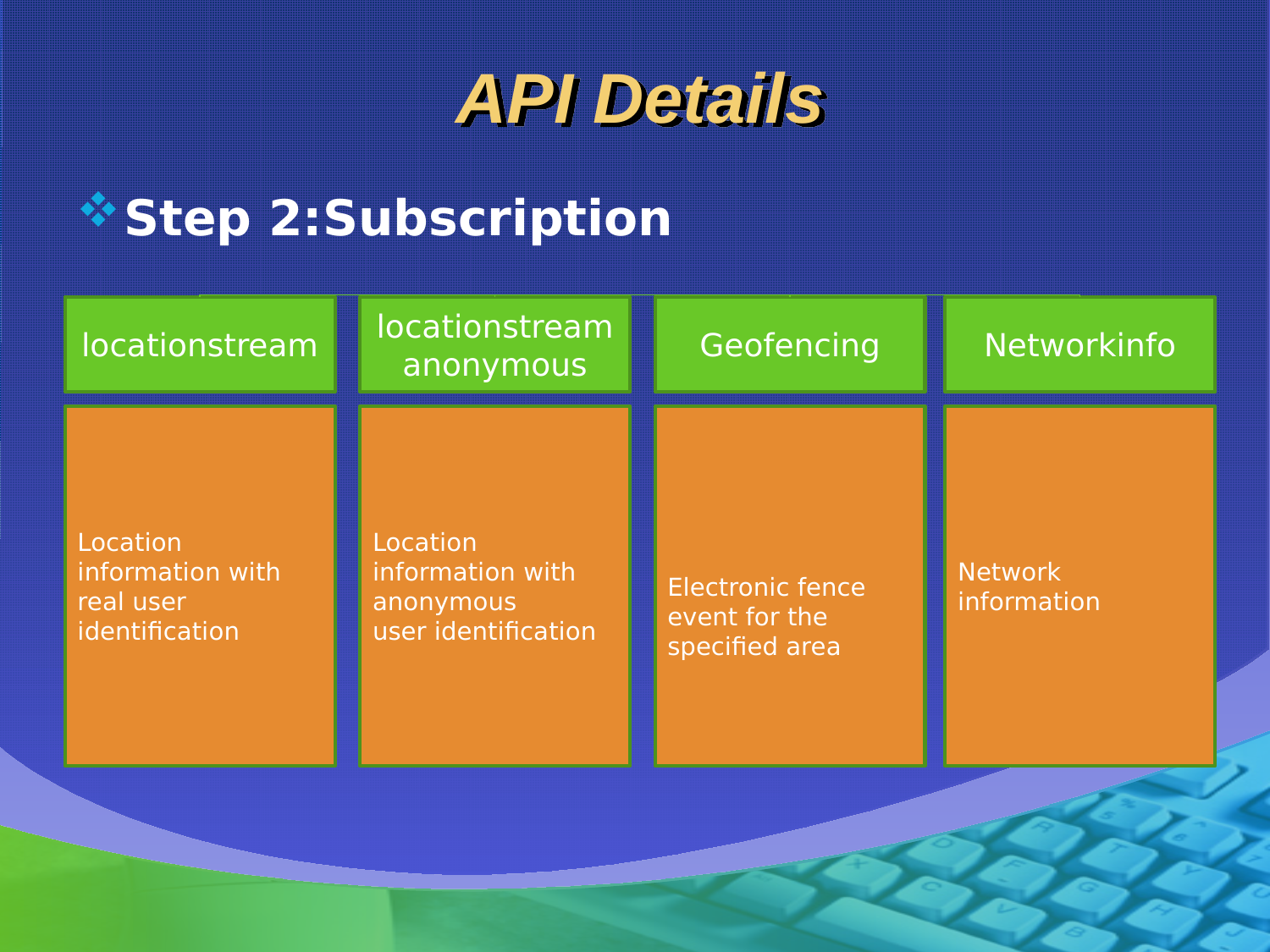

# API Details
Step 2:Subscription
locationstream
locationstreamanonymous
Geofencing
Networkinfo
Location information with real user identification
Location information with anonymous
user identification

Electronic fence event for the specified area
Network information